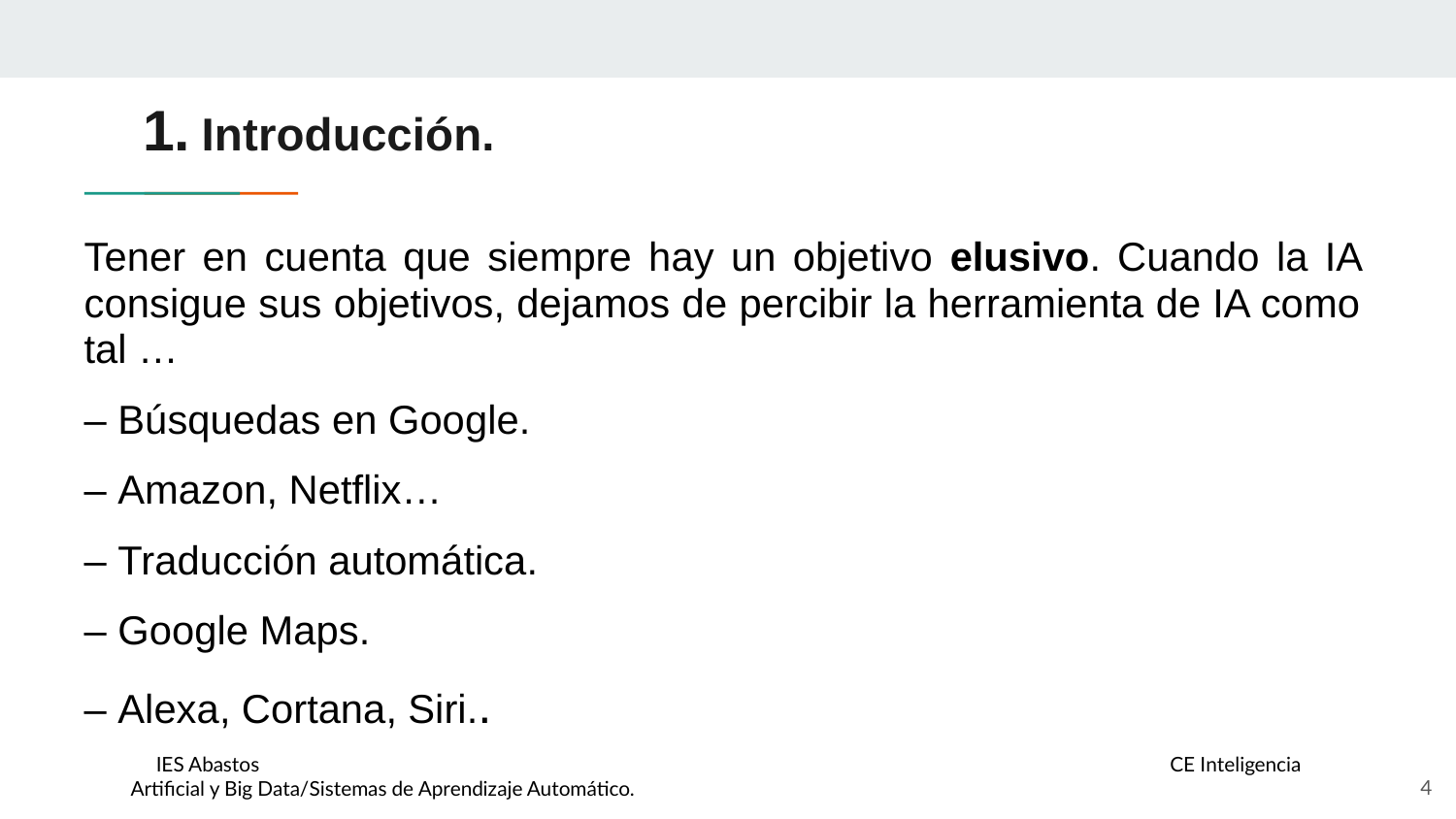

# Introducción.

Tener en cuenta que siempre hay un objetivo elusivo. Cuando la IA consigue sus objetivos, dejamos de percibir la herramienta de IA como tal …
– Búsquedas en Google.
– Amazon, Netflix…
– Traducción automática.
– Google Maps.
– Alexa, Cortana, Siri..

4